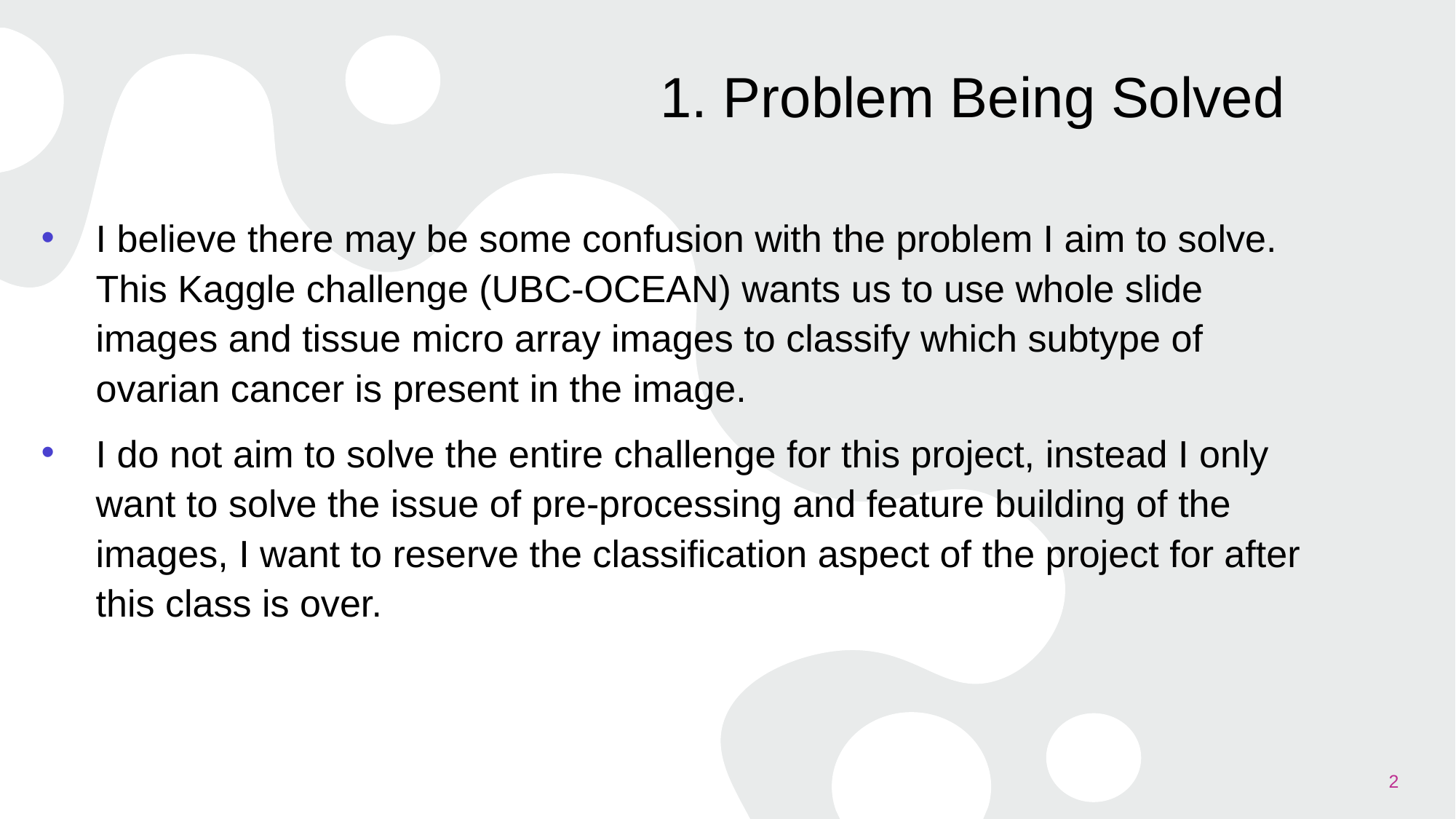

# 1. Problem Being Solved
I believe there may be some confusion with the problem I aim to solve. This Kaggle challenge (UBC-OCEAN) wants us to use whole slide images and tissue micro array images to classify which subtype of ovarian cancer is present in the image.
I do not aim to solve the entire challenge for this project, instead I only want to solve the issue of pre-processing and feature building of the images, I want to reserve the classification aspect of the project for after this class is over.
2